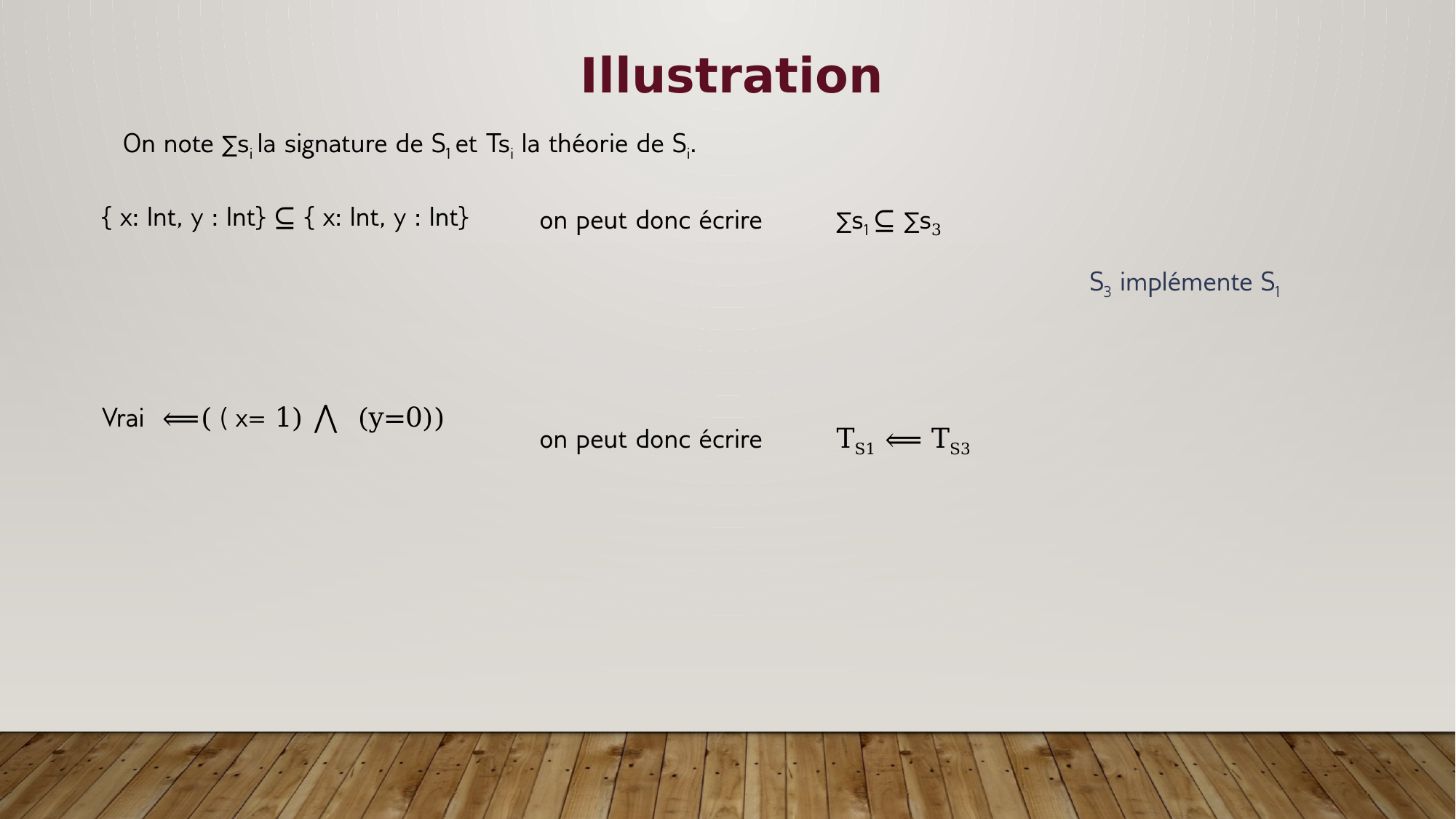

Illustration
On note ∑si la signature de S1 et Tsi la théorie de Si.

{ x: Int, y : Int} ⊆ { x: Int, y : Int}

Vrai  ⟸( ( x= 1) ⋀  (y=0))
on peut donc écrire         ∑s1 ⊆ ∑s3

on peut donc écrire         TS1 ⟸ TS3
S3 implémente S1